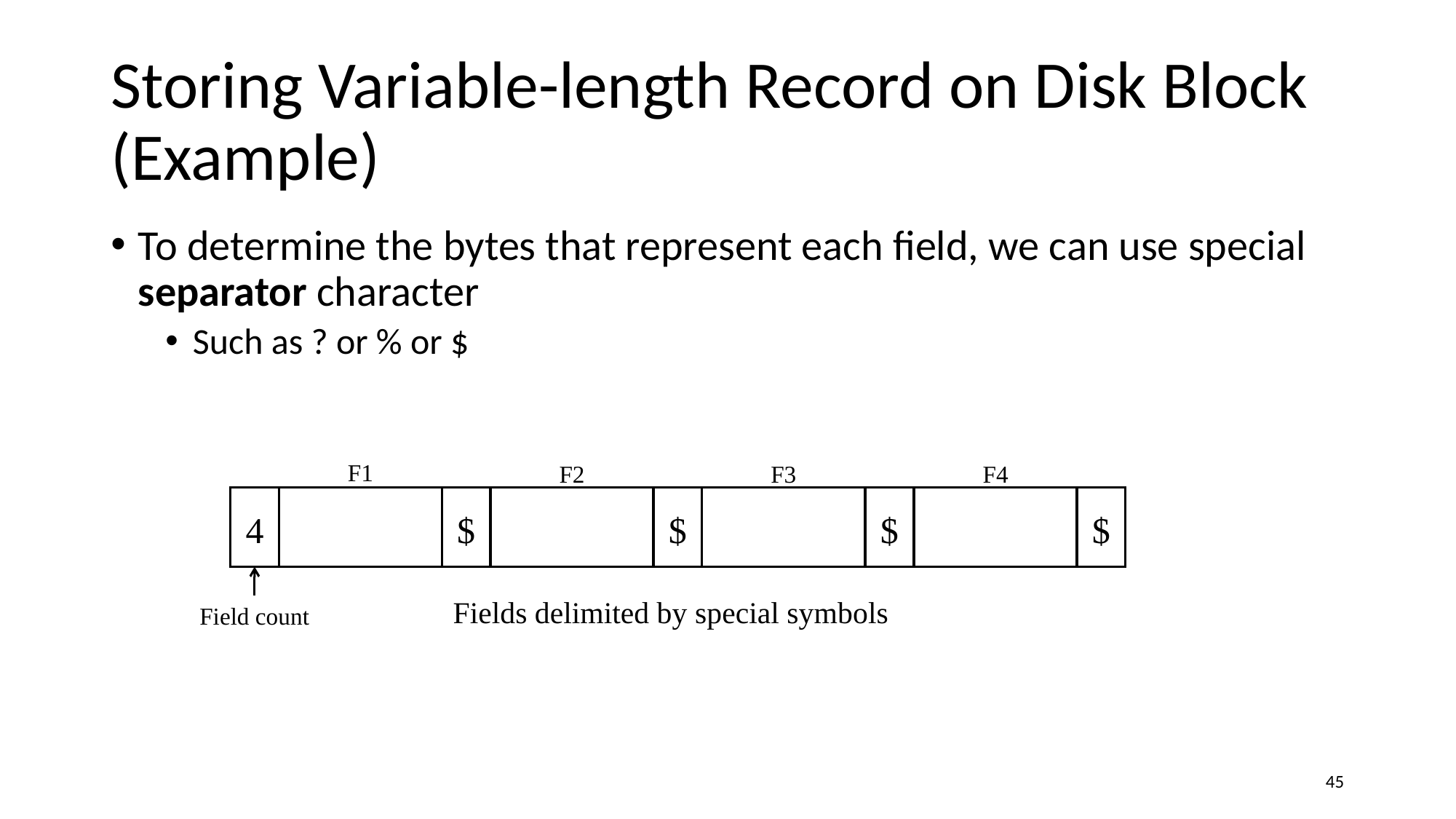

# Storing Variable-length Record on Disk Block (Example)
To determine the bytes that represent each field, we can use special separator character
Such as ? or % or $

F1
F2
F3
F4

4
$
$
$
$
Fields delimited by special symbols
Field count
45